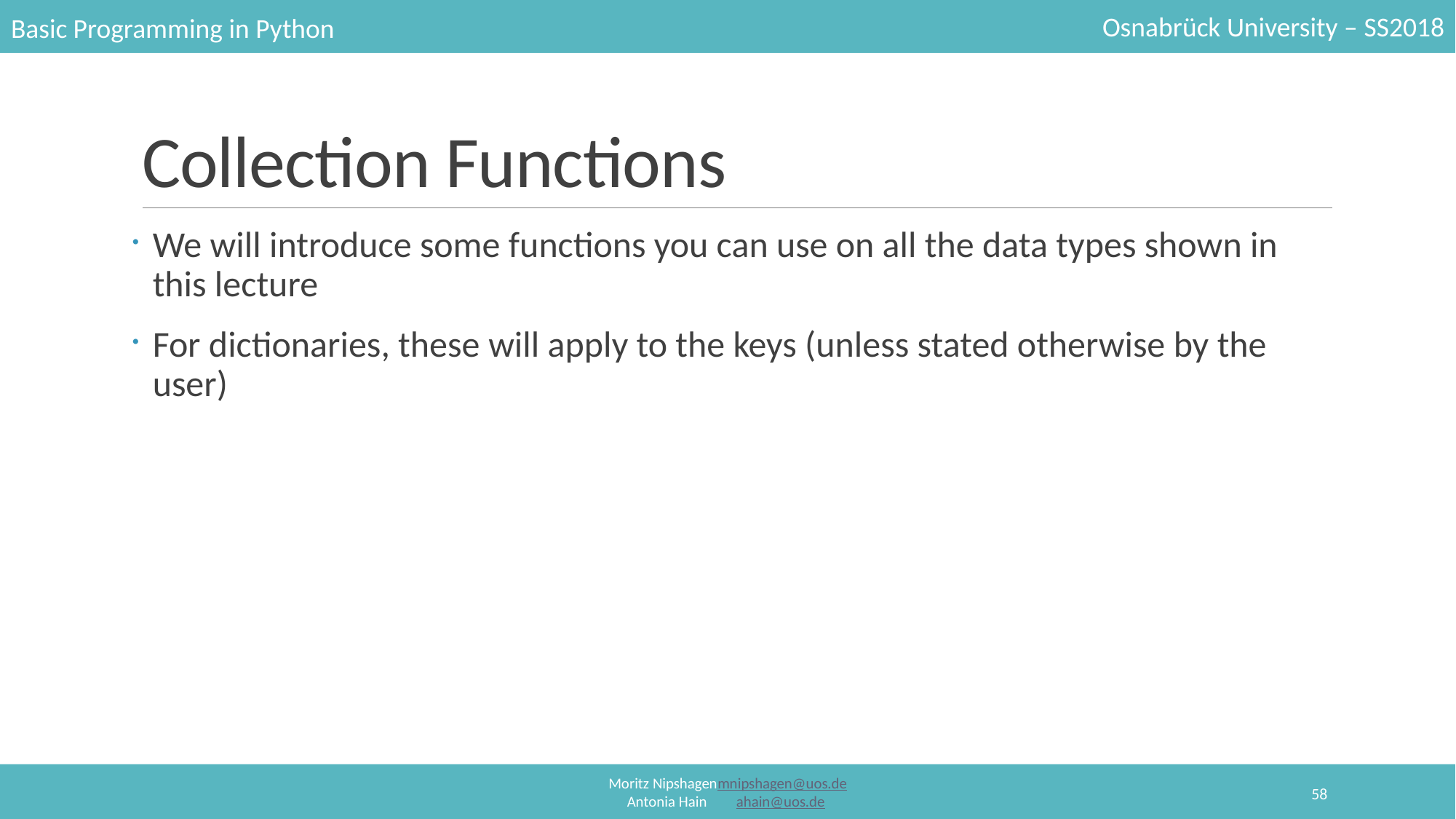

# Collection Functions
We will introduce some functions you can use on all the data types shown in this lecture
For dictionaries, these will apply to the keys (unless stated otherwise by the user)
58